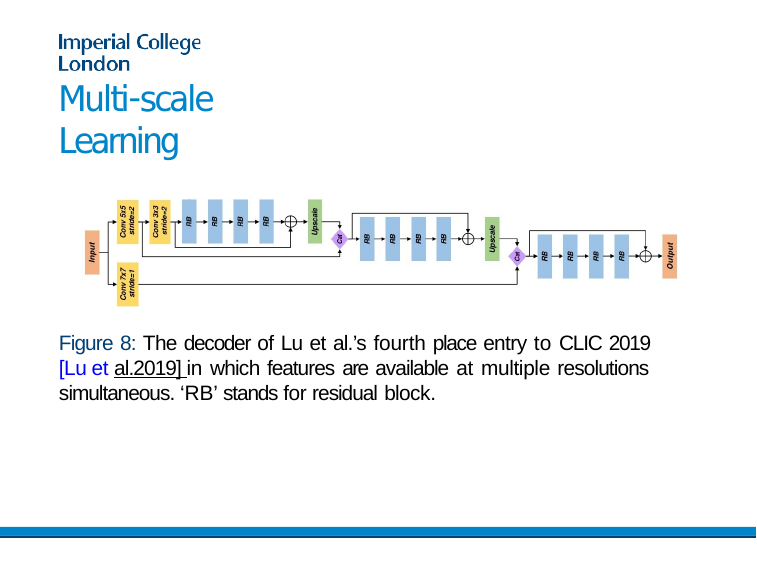

# Multi-scale Learning

Figure 8: The decoder of Lu et al.’s fourth place entry to CLIC 2019  [Lu et al.2019] in which features are available at multiple resolutions  simultaneous. ‘RB’ stands for residual block.